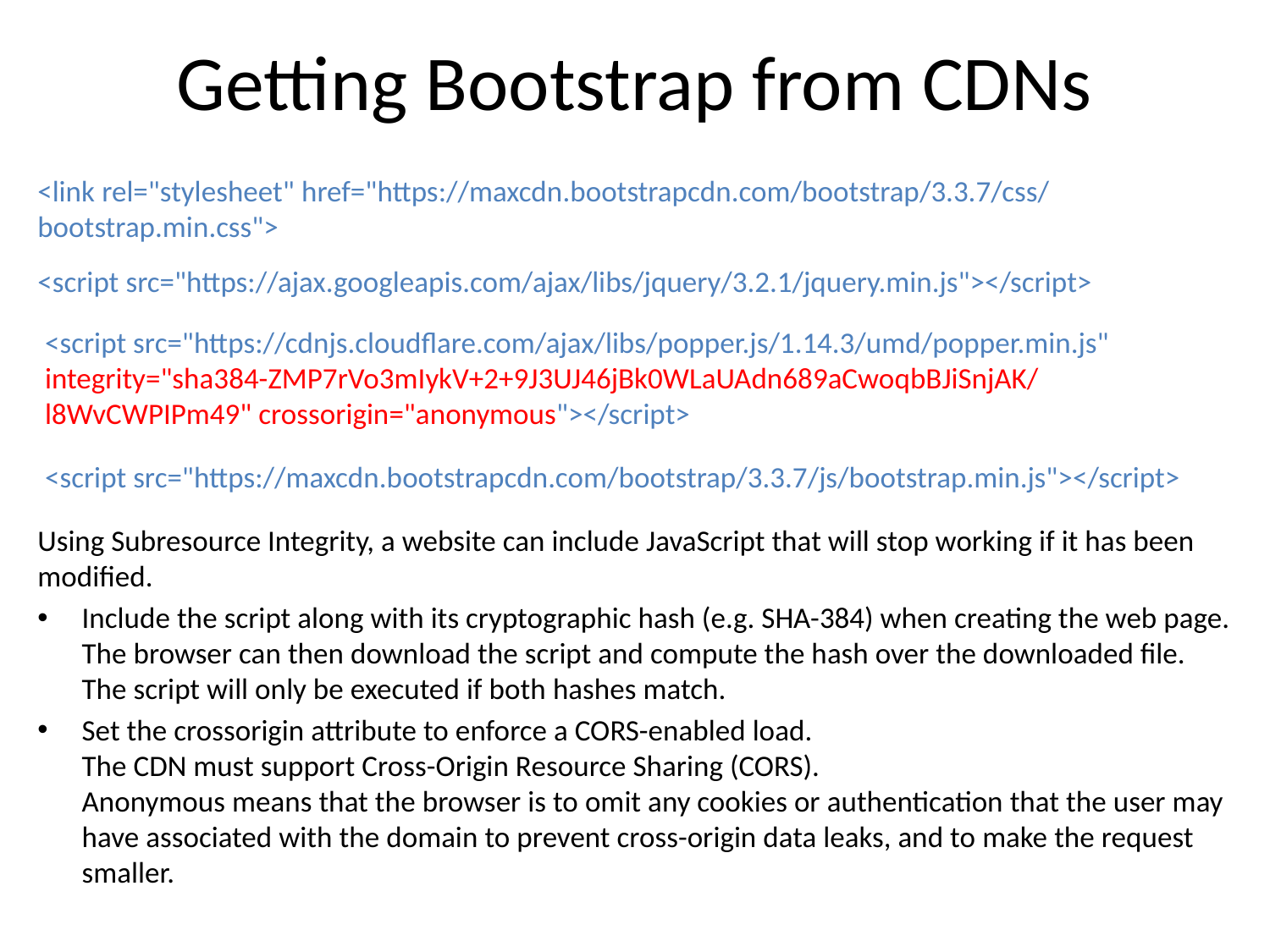

# Getting Bootstrap from CDNs
<link rel="stylesheet" href="https://maxcdn.bootstrapcdn.com/bootstrap/3.3.7/css/bootstrap.min.css">
<script src="https://ajax.googleapis.com/ajax/libs/jquery/3.2.1/jquery.min.js"></script>
<script src="https://cdnjs.cloudflare.com/ajax/libs/popper.js/1.14.3/umd/popper.min.js" integrity="sha384-ZMP7rVo3mIykV+2+9J3UJ46jBk0WLaUAdn689aCwoqbBJiSnjAK/l8WvCWPIPm49" crossorigin="anonymous"></script>
<script src="https://maxcdn.bootstrapcdn.com/bootstrap/3.3.7/js/bootstrap.min.js"></script>
Using Subresource Integrity, a website can include JavaScript that will stop working if it has been modified.
Include the script along with its cryptographic hash (e.g. SHA-384) when creating the web page.
The browser can then download the script and compute the hash over the downloaded file. The script will only be executed if both hashes match.
Set the crossorigin attribute to enforce a CORS-enabled load.
The CDN must support Cross-Origin Resource Sharing (CORS).
Anonymous means that the browser is to omit any cookies or authentication that the user may have associated with the domain to prevent cross-origin data leaks, and to make the request smaller.